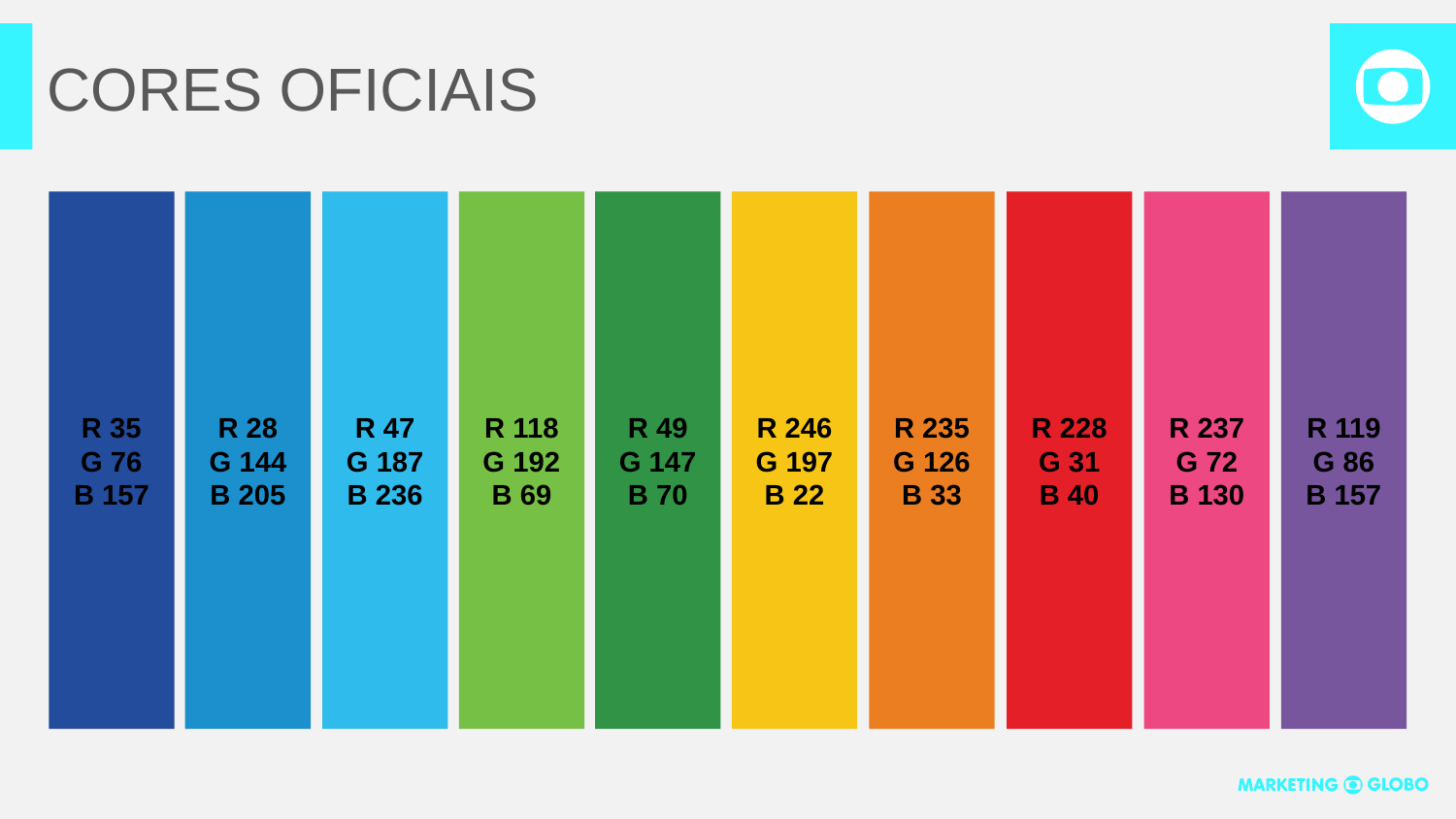

# CORES OFICIAIS
R 35
G 76
B 157
R 28
G 144
B 205
R 47
G 187
B 236
R 118
G 192
B 69
R 49
G 147
B 70
R 246
G 197
B 22
R 119
G 86
B 157
R 235
G 126
B 33
R 228
G 31
B 40
R 237
G 72
B 130